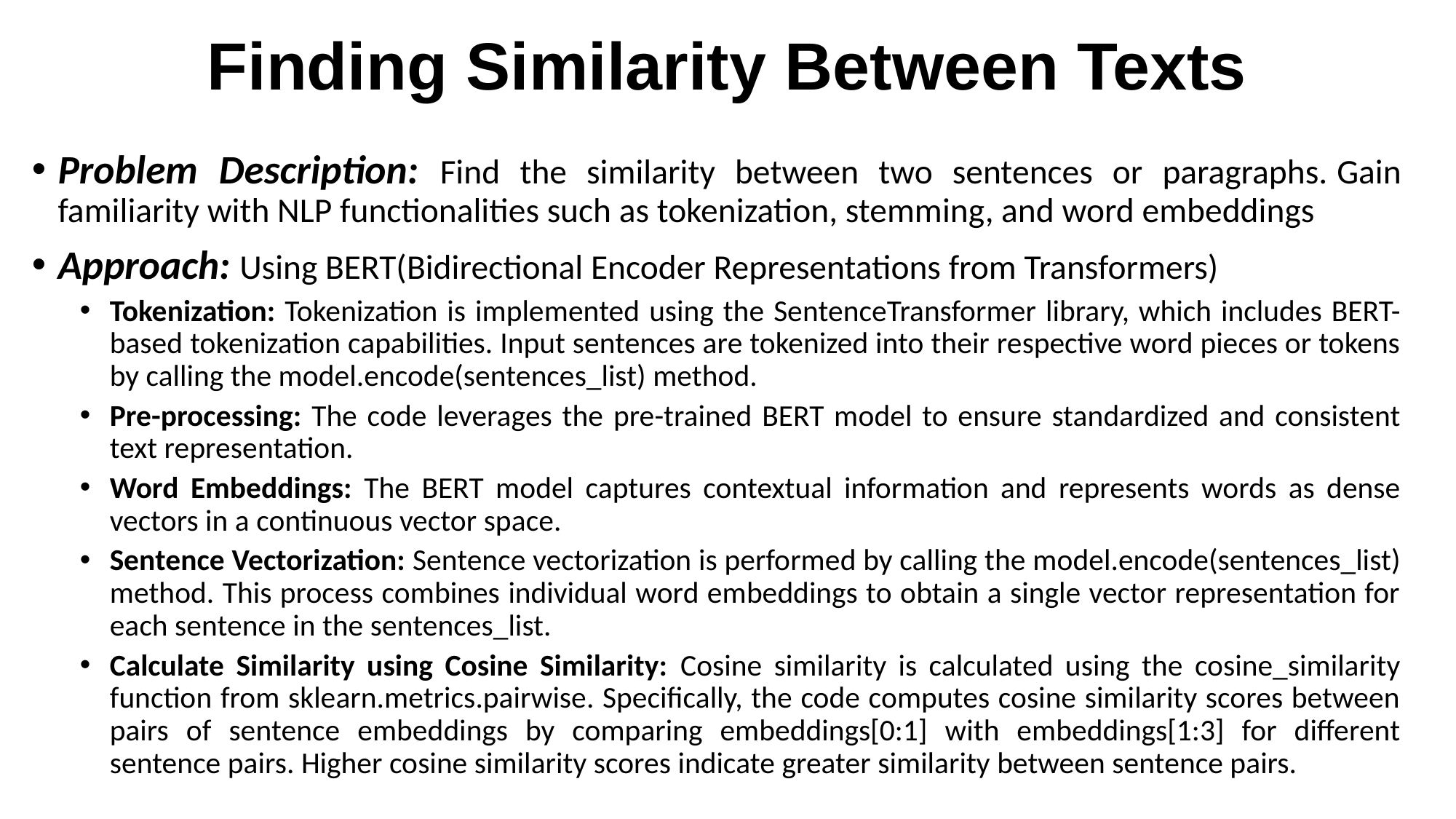

# Finding Similarity Between Texts
Problem Description: Find the similarity between two sentences or paragraphs. Gain familiarity with NLP functionalities such as tokenization, stemming, and word embeddings
Approach: Using BERT(Bidirectional Encoder Representations from Transformers)
Tokenization: Tokenization is implemented using the SentenceTransformer library, which includes BERT-based tokenization capabilities. Input sentences are tokenized into their respective word pieces or tokens by calling the model.encode(sentences_list) method.
Pre-processing: The code leverages the pre-trained BERT model to ensure standardized and consistent text representation.
Word Embeddings: The BERT model captures contextual information and represents words as dense vectors in a continuous vector space.
Sentence Vectorization: Sentence vectorization is performed by calling the model.encode(sentences_list) method. This process combines individual word embeddings to obtain a single vector representation for each sentence in the sentences_list.
Calculate Similarity using Cosine Similarity: Cosine similarity is calculated using the cosine_similarity function from sklearn.metrics.pairwise. Specifically, the code computes cosine similarity scores between pairs of sentence embeddings by comparing embeddings[0:1] with embeddings[1:3] for different sentence pairs. Higher cosine similarity scores indicate greater similarity between sentence pairs.